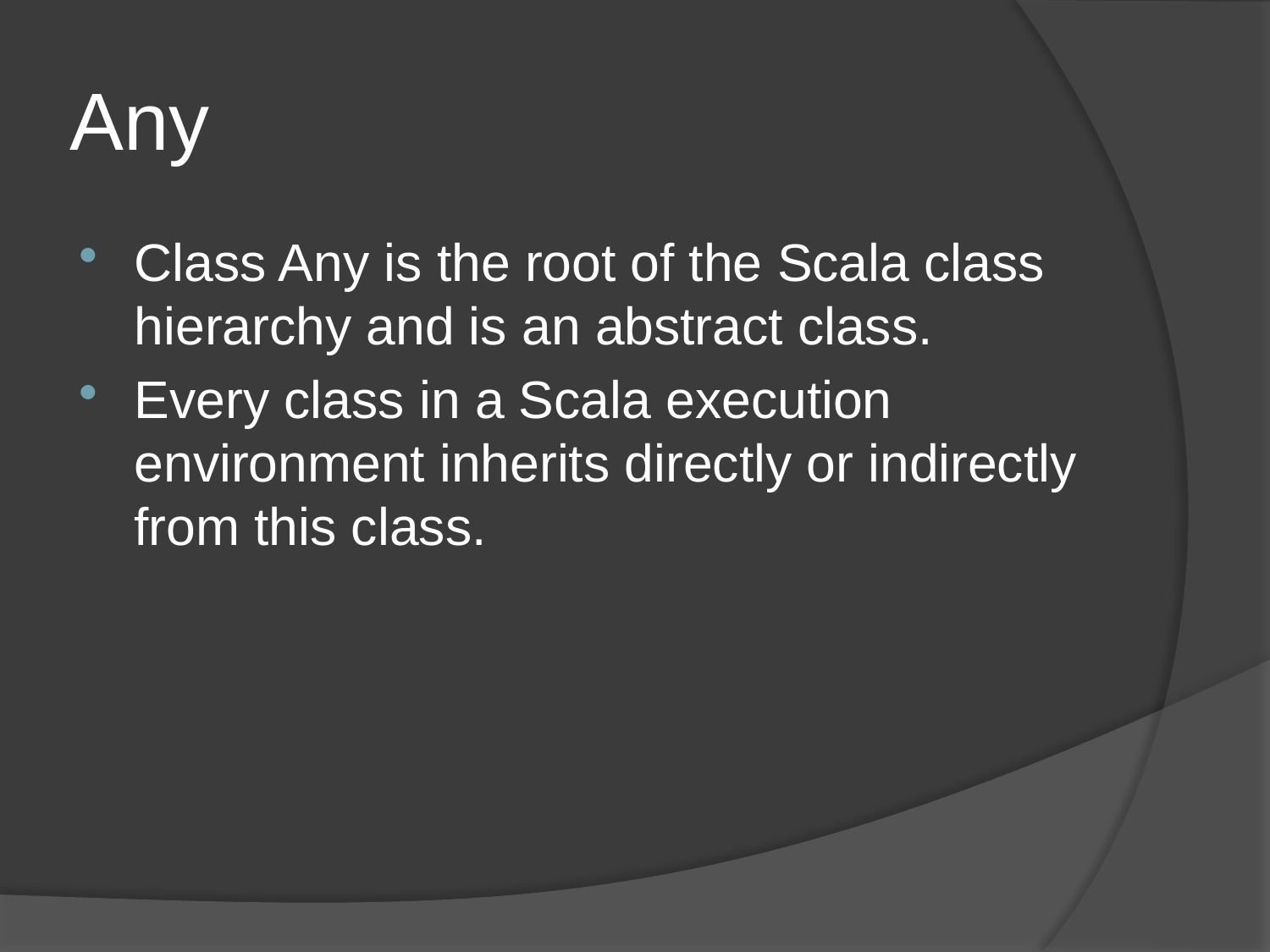

# Any
Class Any is the root of the Scala class hierarchy and is an abstract class.
Every class in a Scala execution environment inherits directly or indirectly from this class.